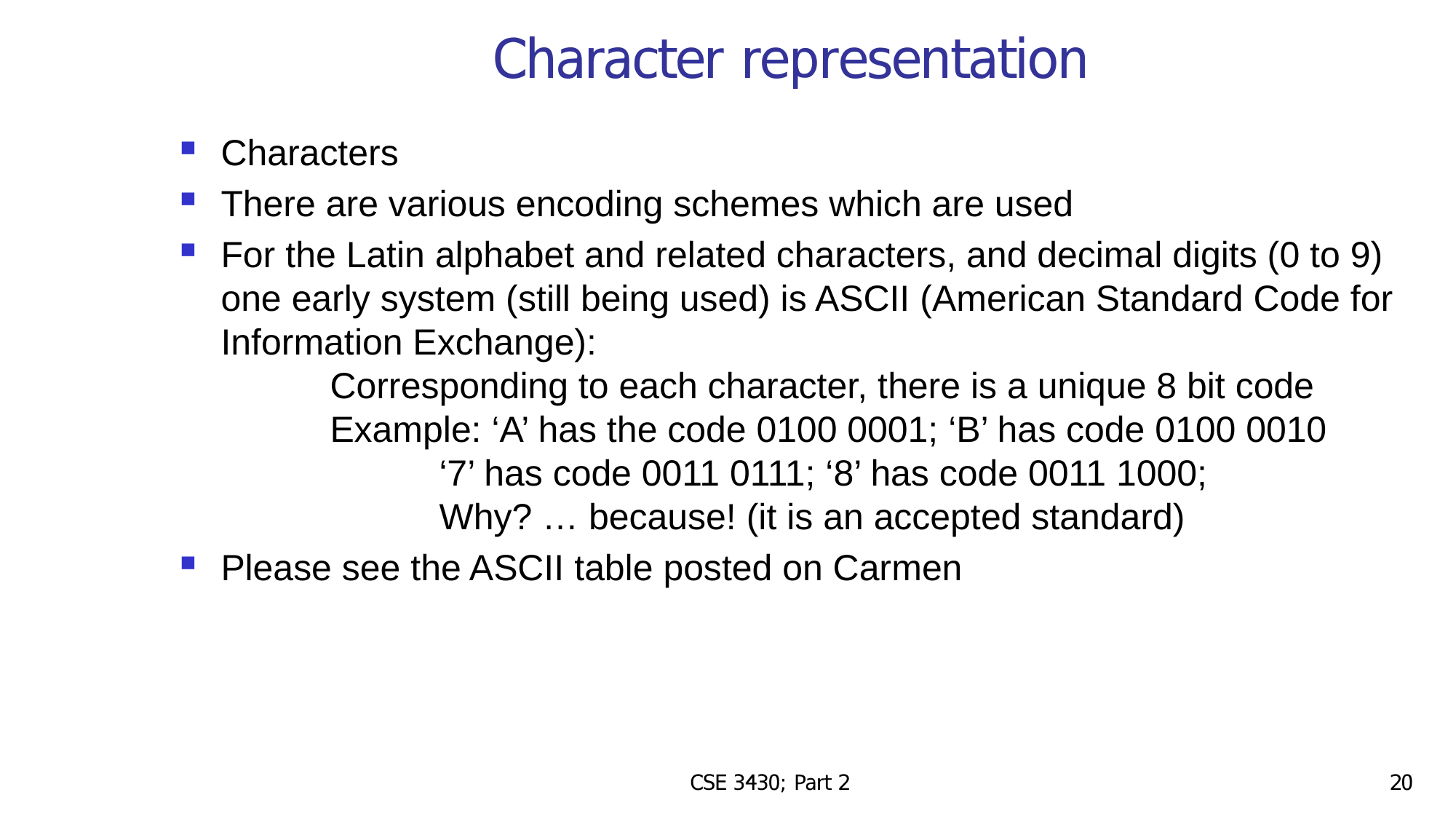

# Character representation
Characters
There are various encoding schemes which are used
For the Latin alphabet and related characters, and decimal digits (0 to 9) one early system (still being used) is ASCII (American Standard Code for Information Exchange):
	Corresponding to each character, there is a unique 8 bit code
	Example: ‘A’ has the code 0100 0001; ‘B’ has code 0100 0010
		‘7’ has code 0011 0111; ‘8’ has code 0011 1000;
		Why? … because! (it is an accepted standard)
Please see the ASCII table posted on Carmen

CSE 3430; Part 2
20